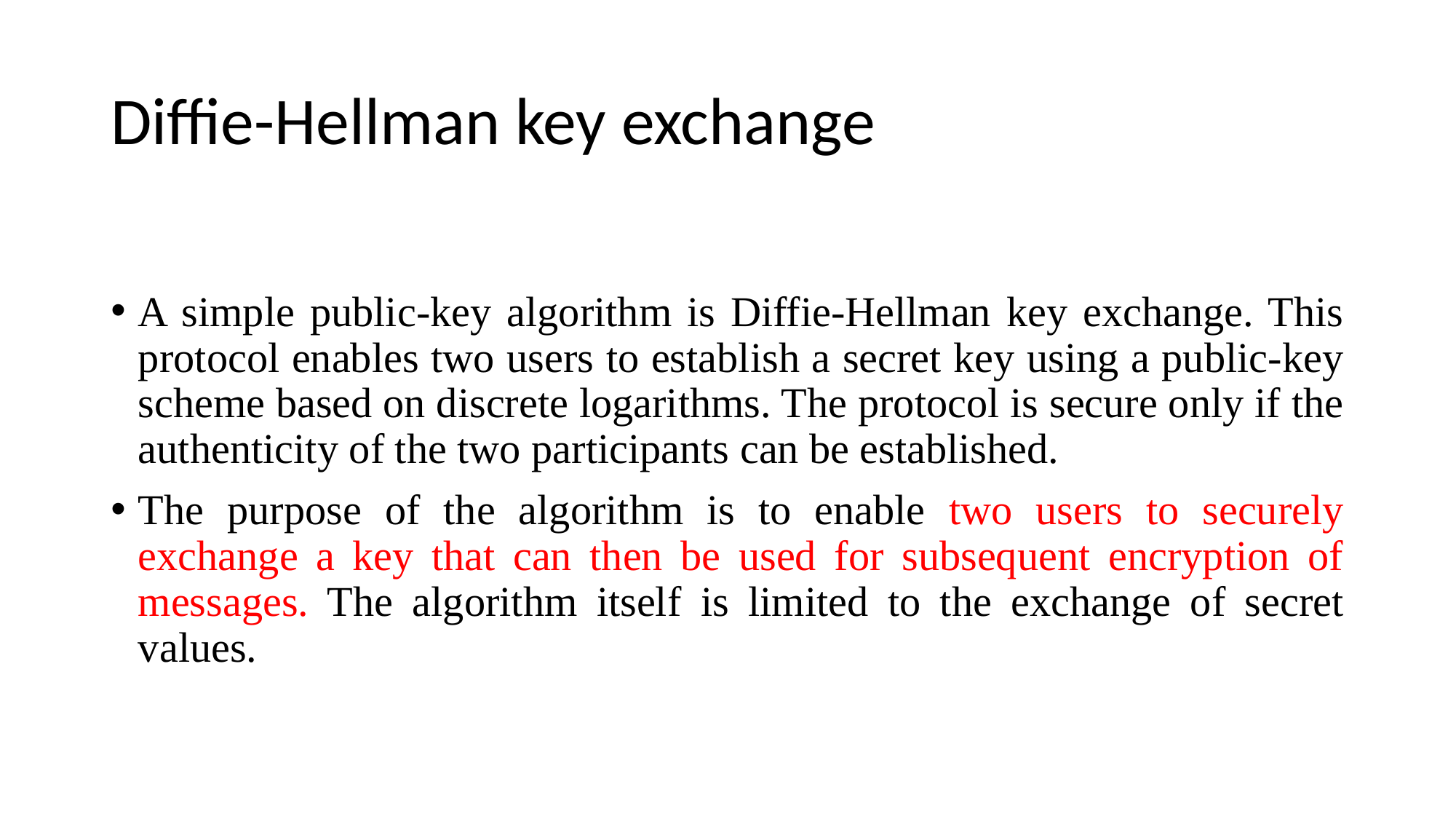

# Diffie-Hellman key exchange

A simple public-key algorithm is Diffie-Hellman key exchange. This protocol enables two users to establish a secret key using a public-key scheme based on discrete logarithms. The protocol is secure only if the authenticity of the two participants can be established.
The purpose of the algorithm is to enable two users to securely exchange a key that can then be used for subsequent encryption of messages. The algorithm itself is limited to the exchange of secret values.